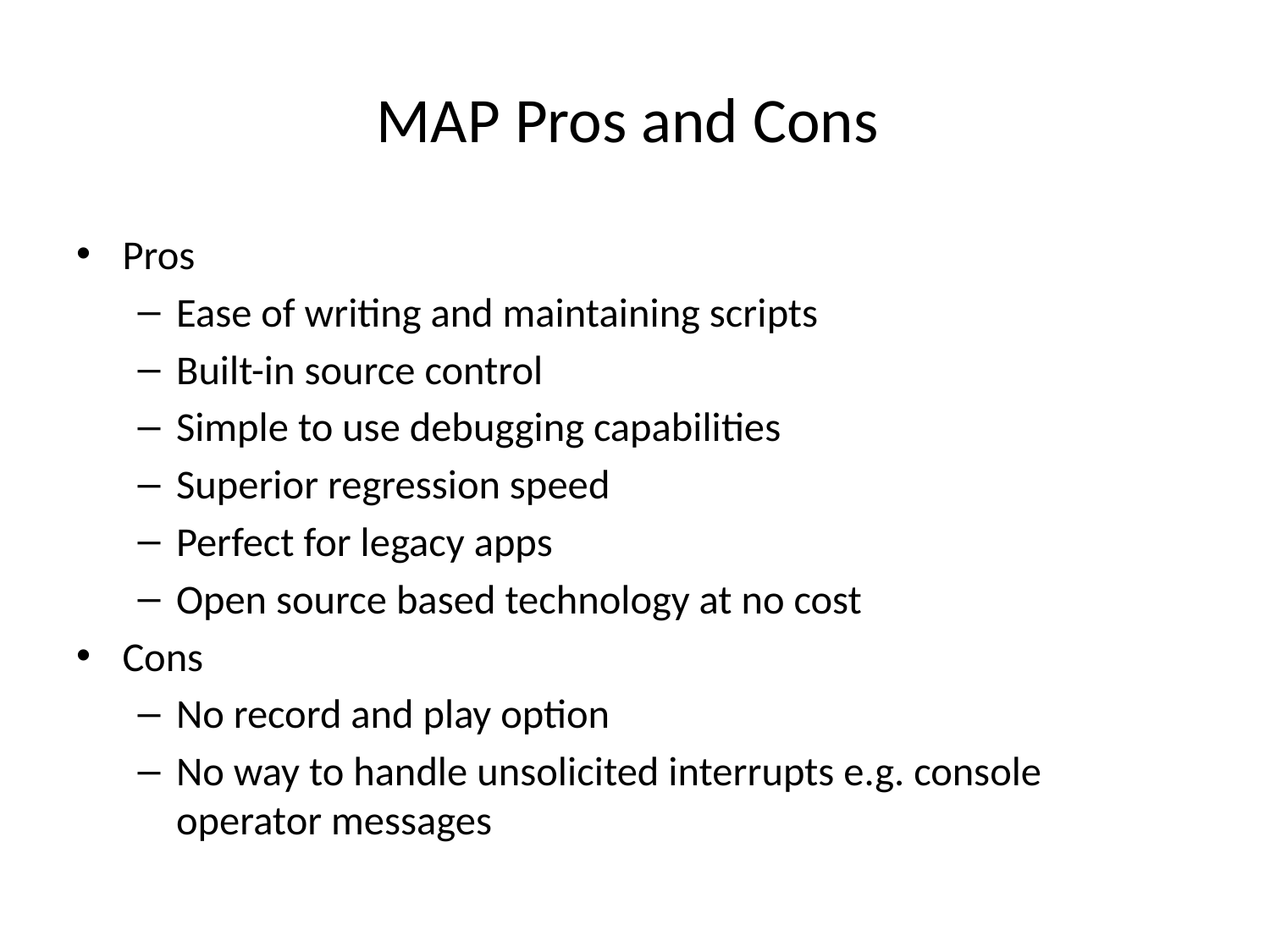

# MAP Pros and Cons
Pros
Ease of writing and maintaining scripts
Built-in source control
Simple to use debugging capabilities
Superior regression speed
Perfect for legacy apps
Open source based technology at no cost
Cons
No record and play option
No way to handle unsolicited interrupts e.g. console operator messages